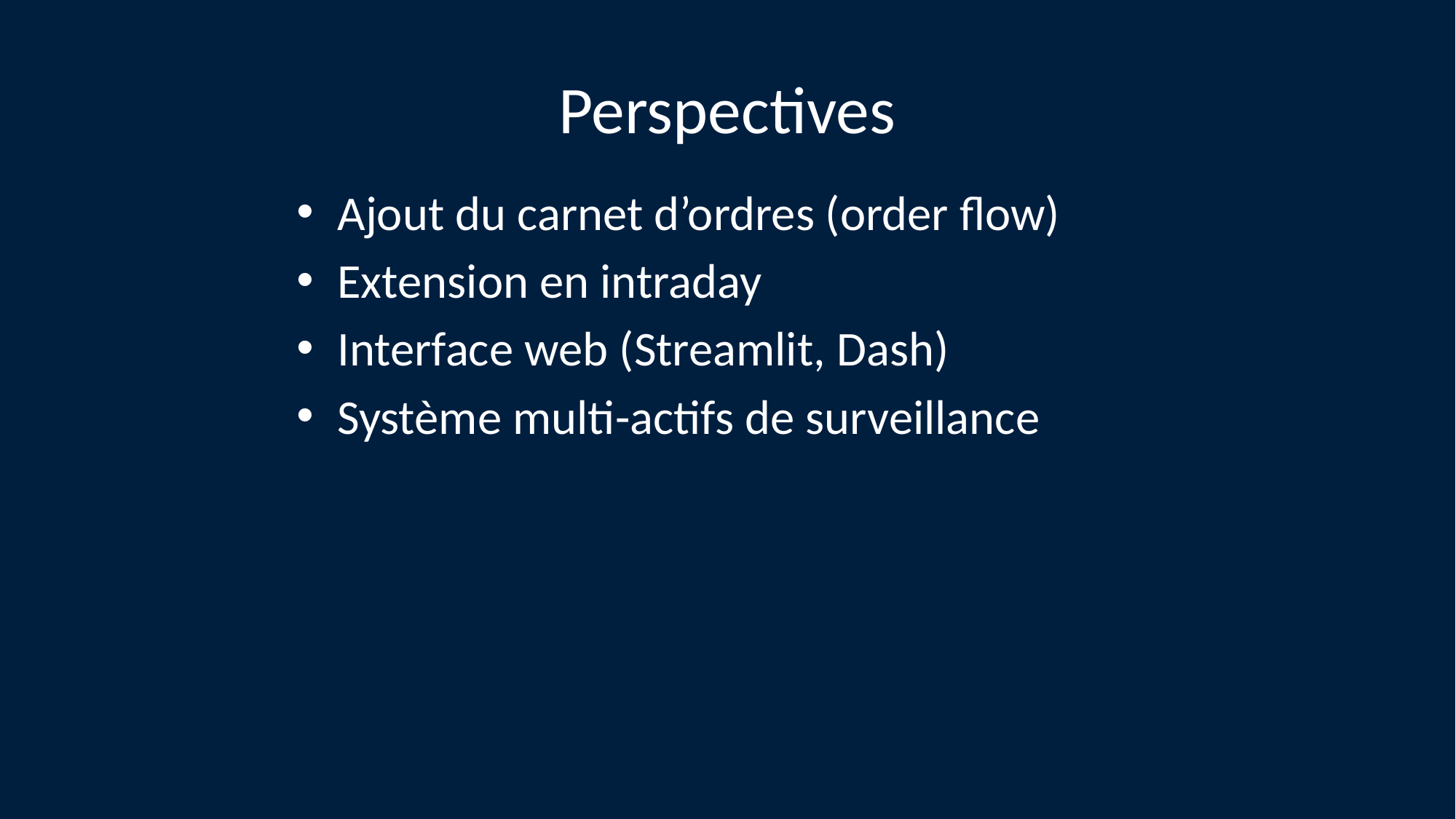

# Perspectives
Ajout du carnet d’ordres (order flow)
Extension en intraday
Interface web (Streamlit, Dash)
Système multi-actifs de surveillance